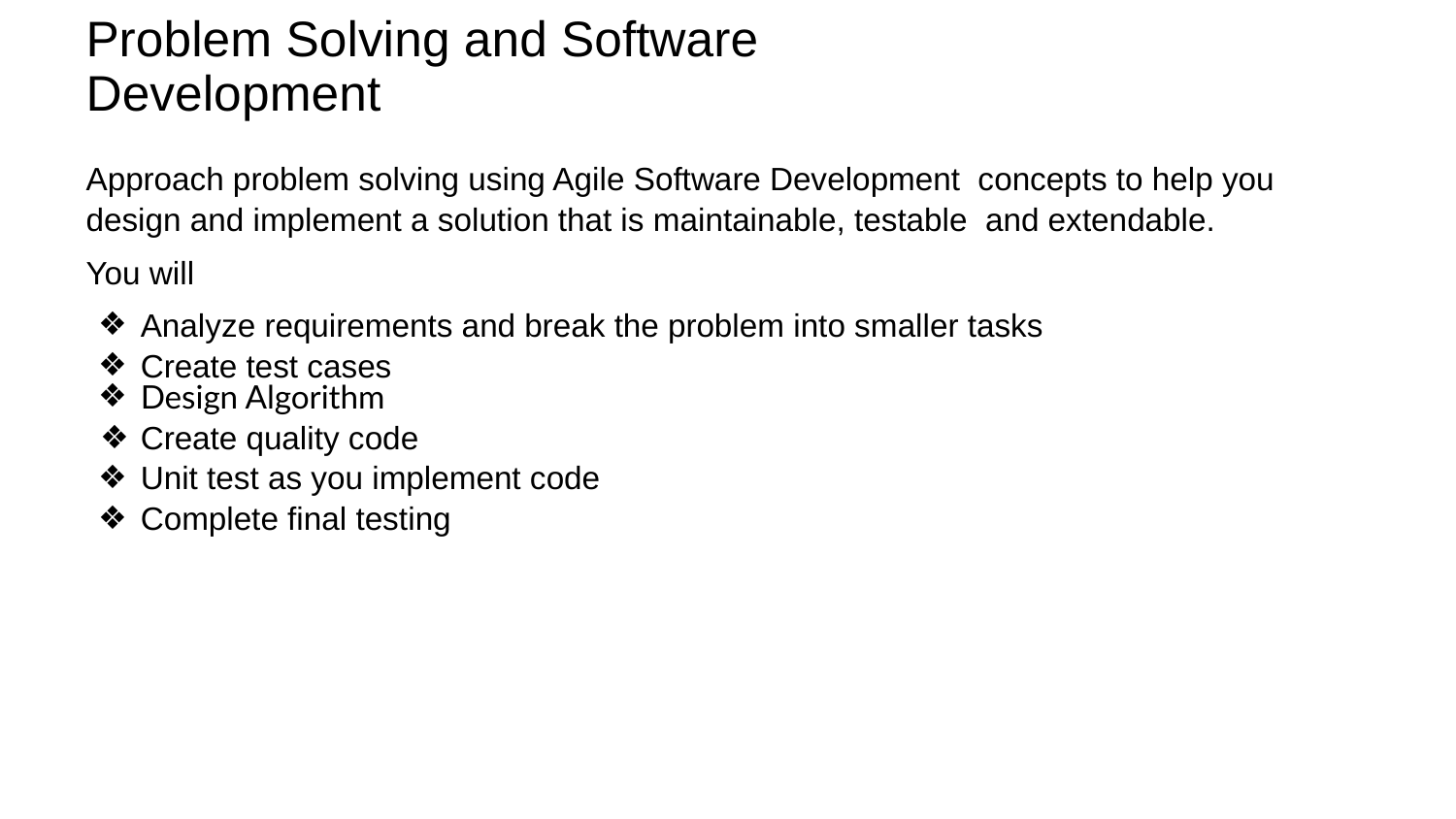

# Problem Solving and Software Development
Approach problem solving using Agile Software Development  concepts to help you design and implement a solution that is maintainable, testable  and extendable.
You will
Analyze requirements and break the problem into smaller tasks
Create test cases
Design Algorithm
Create quality code
Unit test as you implement code
Complete final testing